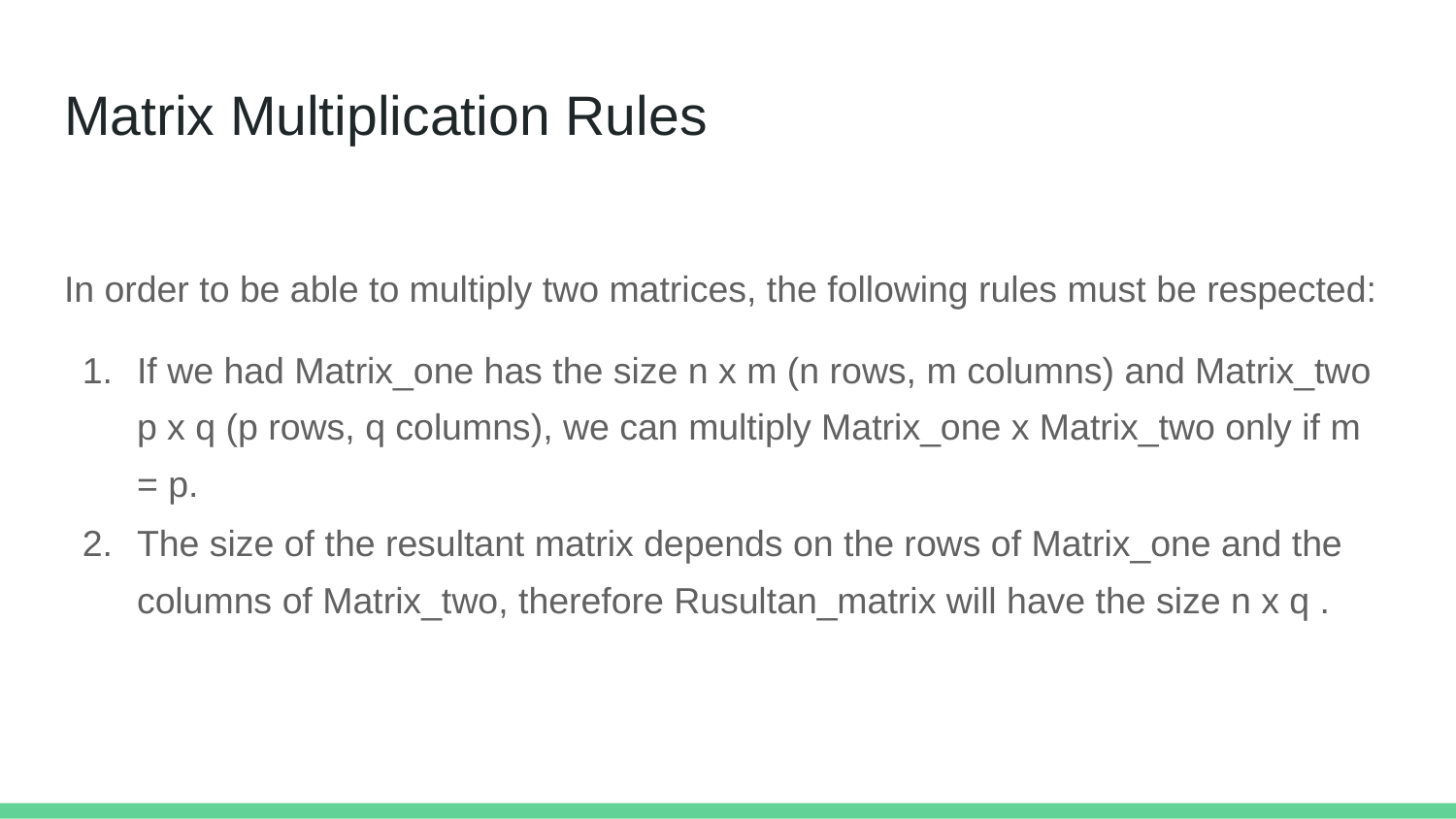

# Matrix Multiplication Rules

In order to be able to multiply two matrices, the following rules must be respected:
If we had Matrix_one has the size n x m (n rows, m columns) and Matrix_two p x q (p rows, q columns), we can multiply Matrix_one x Matrix_two only if m = p.
The size of the resultant matrix depends on the rows of Matrix_one and the columns of Matrix_two, therefore Rusultan_matrix will have the size n x q .